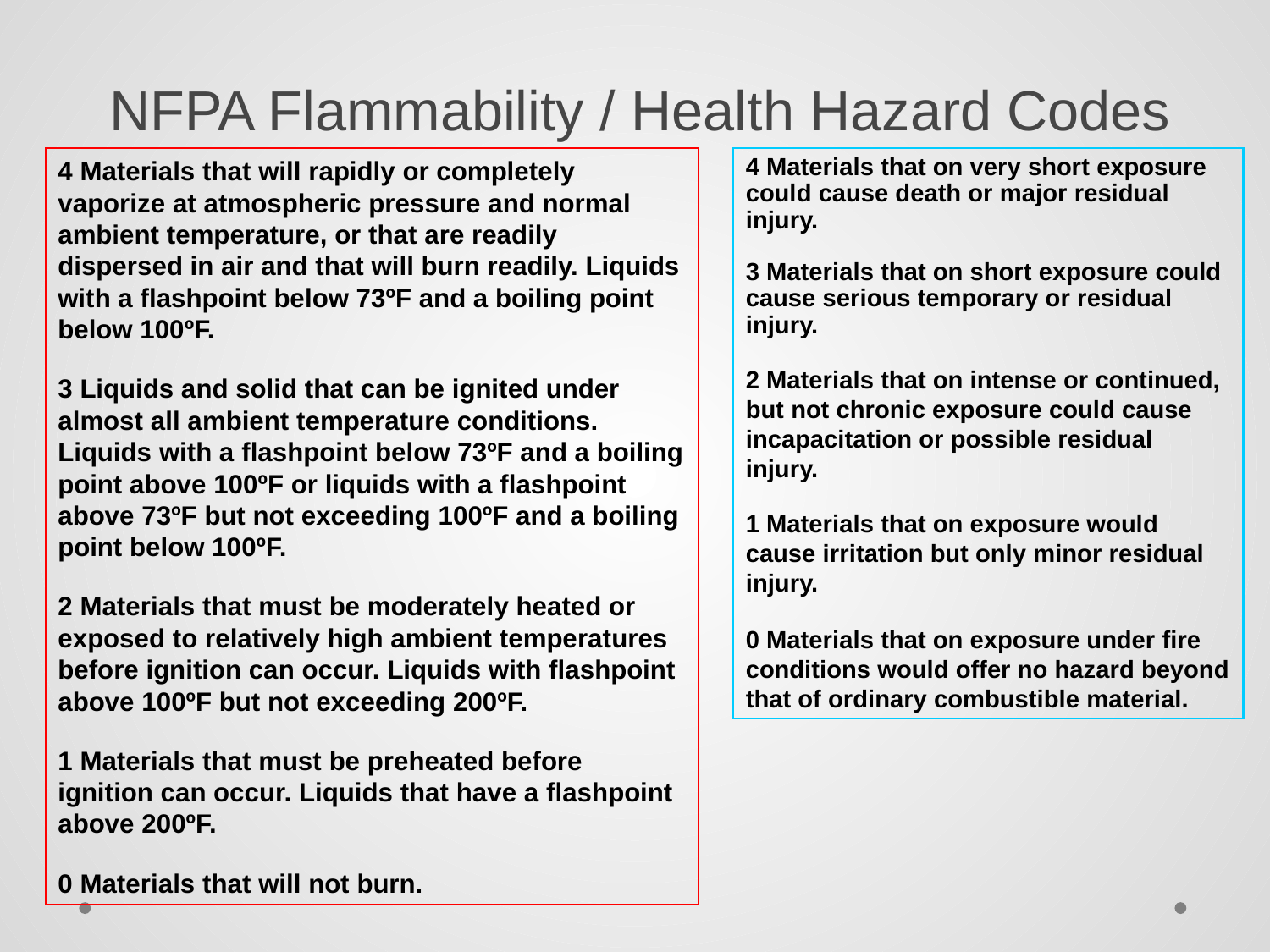

# NFPA Flammability / Health Hazard Codes
4 Materials that will rapidly or completely vaporize at atmospheric pressure and normal ambient temperature, or that are readily dispersed in air and that will burn readily. Liquids with a flashpoint below 73ºF and a boiling point below 100ºF.

3 Liquids and solid that can be ignited under almost all ambient temperature conditions. Liquids with a flashpoint below 73ºF and a boiling point above 100ºF or liquids with a flashpoint above 73ºF but not exceeding 100ºF and a boiling point below 100ºF.

2 Materials that must be moderately heated or exposed to relatively high ambient temperatures before ignition can occur. Liquids with flashpoint above 100ºF but not exceeding 200ºF.

1 Materials that must be preheated before ignition can occur. Liquids that have a flashpoint above 200ºF.

0 Materials that will not burn.
4 Materials that on very short exposure could cause death or major residual injury.

3 Materials that on short exposure could cause serious temporary or residual injury.

2 Materials that on intense or continued, but not chronic exposure could cause incapacitation or possible residual injury.

1 Materials that on exposure would cause irritation but only minor residual injury.

0 Materials that on exposure under fire conditions would offer no hazard beyond that of ordinary combustible material.